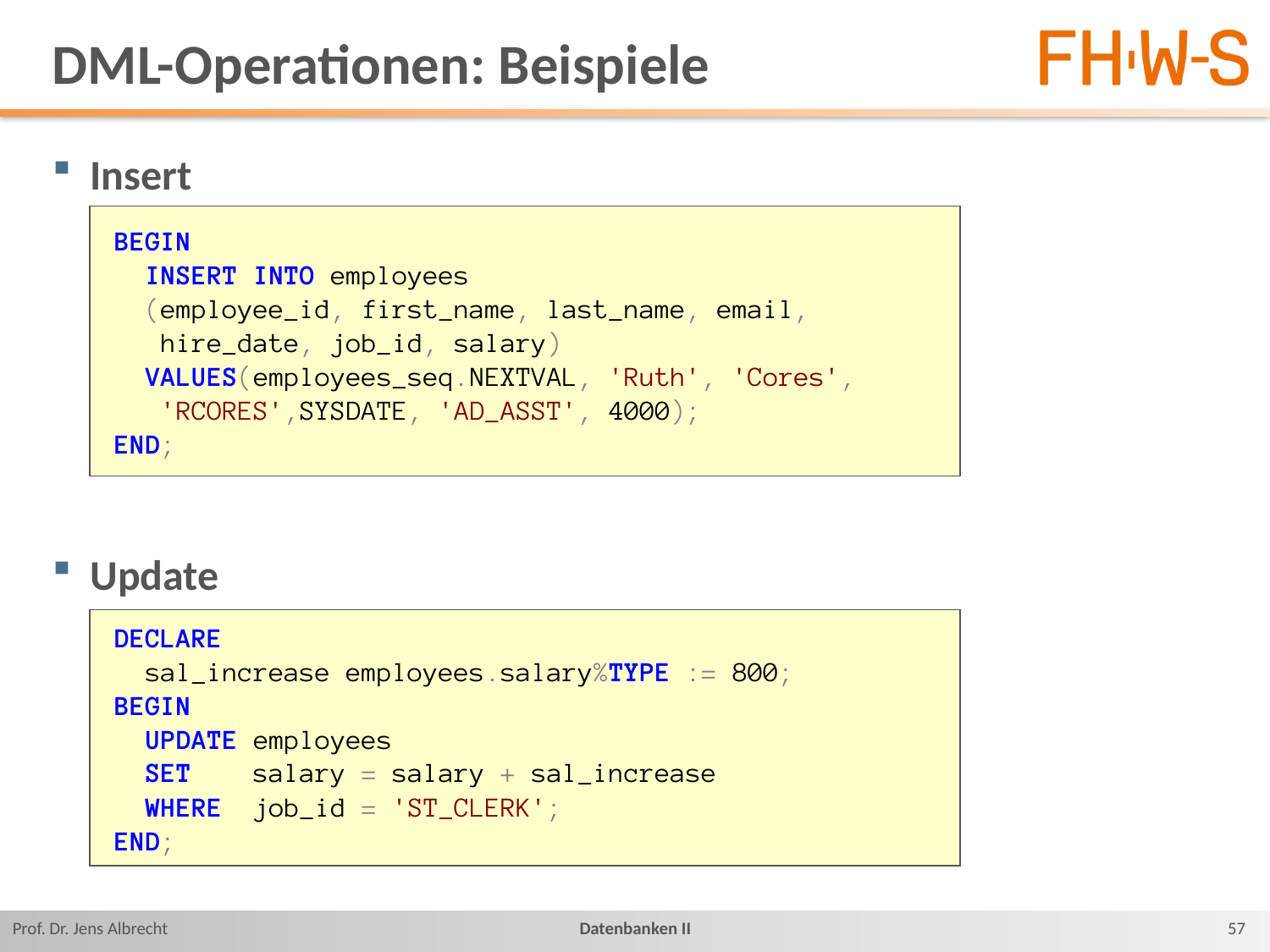

# DML-Operationen: Beispiele
Insert

Update
BEGIN
  INSERT INTO employees
  (employee_id, first_name, last_name, email,
   hire_date, job_id, salary)
  VALUES(employees_seq.NEXTVAL, 'Ruth', 'Cores',
   'RCORES',SYSDATE, 'AD_ASST', 4000);
END;
DECLARE
  sal_increase employees.salary%TYPE := 800;
BEGIN
  UPDATE employees
  SET    salary = salary + sal_increase
  WHERE  job_id = 'ST_CLERK';
END;